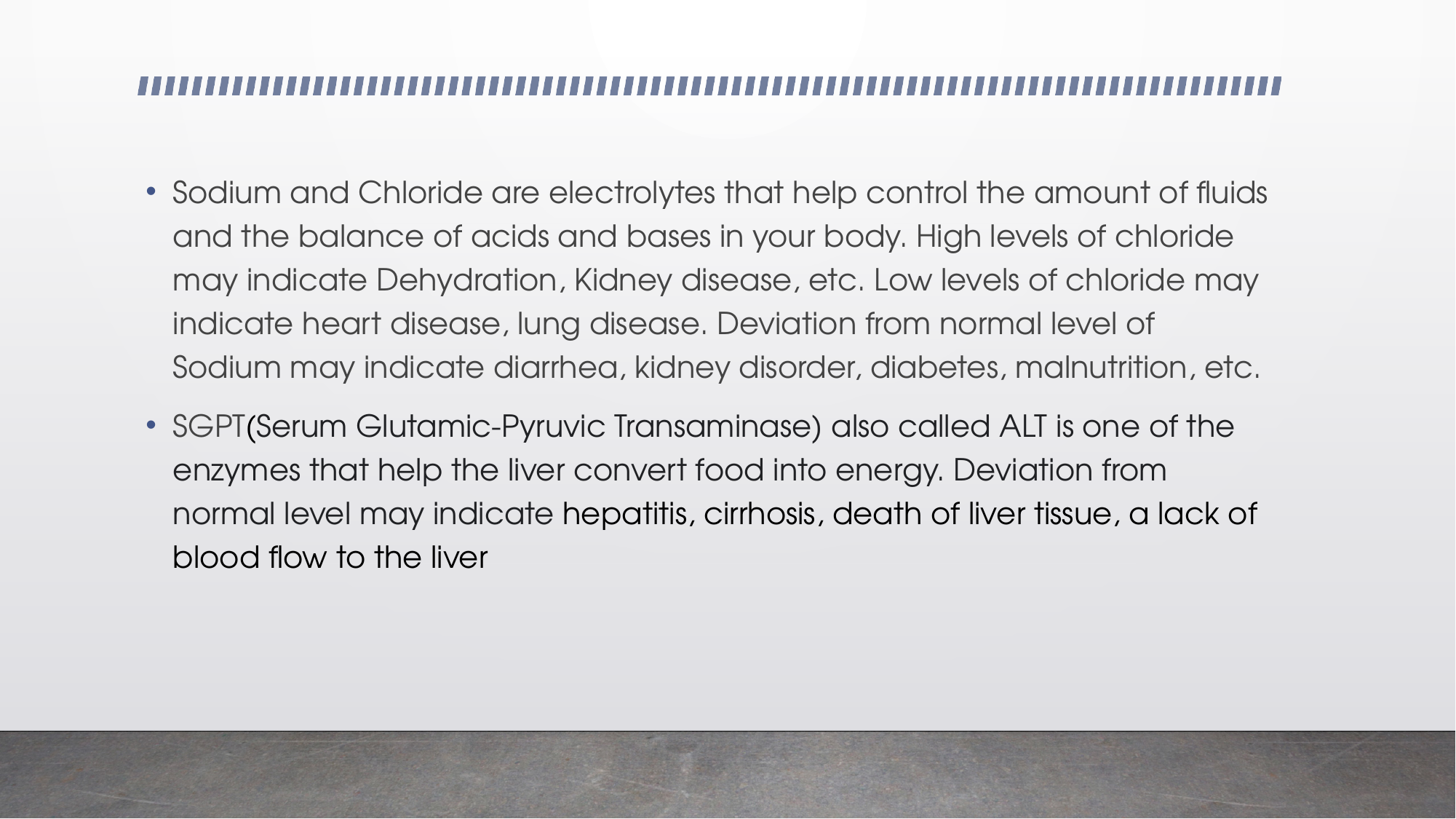

#
Sodium and Chloride are electrolytes that help control the amount of fluids and the balance of acids and bases in your body. High levels of chloride may indicate Dehydration, Kidney disease, etc. Low levels of chloride may indicate heart disease, lung disease. Deviation from normal level of Sodium may indicate diarrhea, kidney disorder, diabetes, malnutrition, etc.
SGPT(Serum Glutamic-Pyruvic Transaminase) also called ALT is one of the enzymes that help the liver convert food into energy. Deviation from normal level may indicate hepatitis, cirrhosis, death of liver tissue, a lack of blood flow to the liver